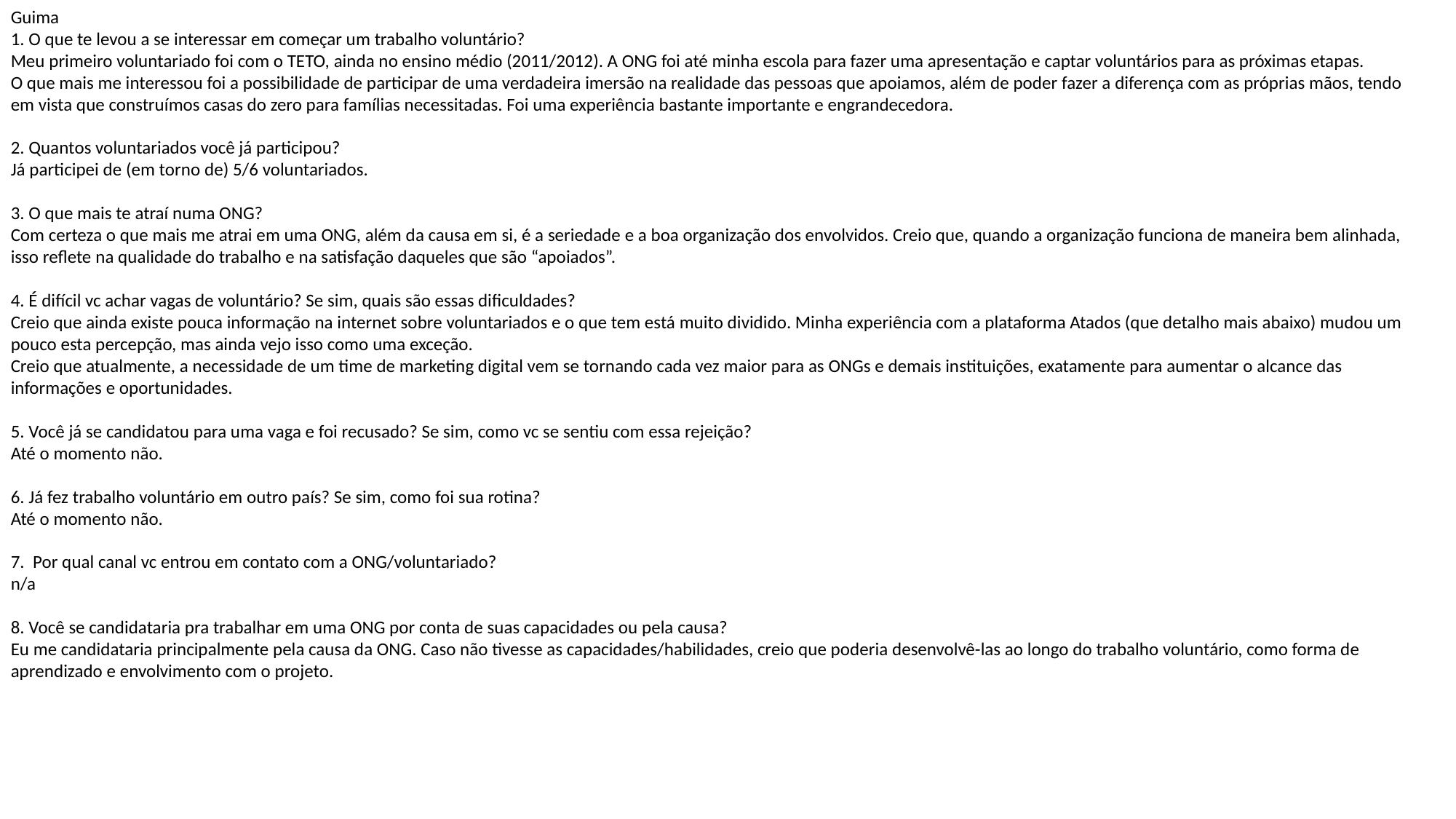

Guima
1. O que te levou a se interessar em começar um trabalho voluntário?
Meu primeiro voluntariado foi com o TETO, ainda no ensino médio (2011/2012). A ONG foi até minha escola para fazer uma apresentação e captar voluntários para as próximas etapas.
O que mais me interessou foi a possibilidade de participar de uma verdadeira imersão na realidade das pessoas que apoiamos, além de poder fazer a diferença com as próprias mãos, tendo em vista que construímos casas do zero para famílias necessitadas. Foi uma experiência bastante importante e engrandecedora.

2. Quantos voluntariados você já participou?
Já participei de (em torno de) 5/6 voluntariados.

3. O que mais te atraí numa ONG?
Com certeza o que mais me atrai em uma ONG, além da causa em si, é a seriedade e a boa organização dos envolvidos. Creio que, quando a organização funciona de maneira bem alinhada, isso reflete na qualidade do trabalho e na satisfação daqueles que são “apoiados”.

4. É difícil vc achar vagas de voluntário? Se sim, quais são essas dificuldades?
Creio que ainda existe pouca informação na internet sobre voluntariados e o que tem está muito dividido. Minha experiência com a plataforma Atados (que detalho mais abaixo) mudou um pouco esta percepção, mas ainda vejo isso como uma exceção.
Creio que atualmente, a necessidade de um time de marketing digital vem se tornando cada vez maior para as ONGs e demais instituições, exatamente para aumentar o alcance das informações e oportunidades.

5. Você já se candidatou para uma vaga e foi recusado? Se sim, como vc se sentiu com essa rejeição?
Até o momento não.

6. Já fez trabalho voluntário em outro país? Se sim, como foi sua rotina?
Até o momento não.

7.  Por qual canal vc entrou em contato com a ONG/voluntariado?
n/a

8. Você se candidataria pra trabalhar em uma ONG por conta de suas capacidades ou pela causa?
Eu me candidataria principalmente pela causa da ONG. Caso não tivesse as capacidades/habilidades, creio que poderia desenvolvê-las ao longo do trabalho voluntário, como forma de aprendizado e envolvimento com o projeto.